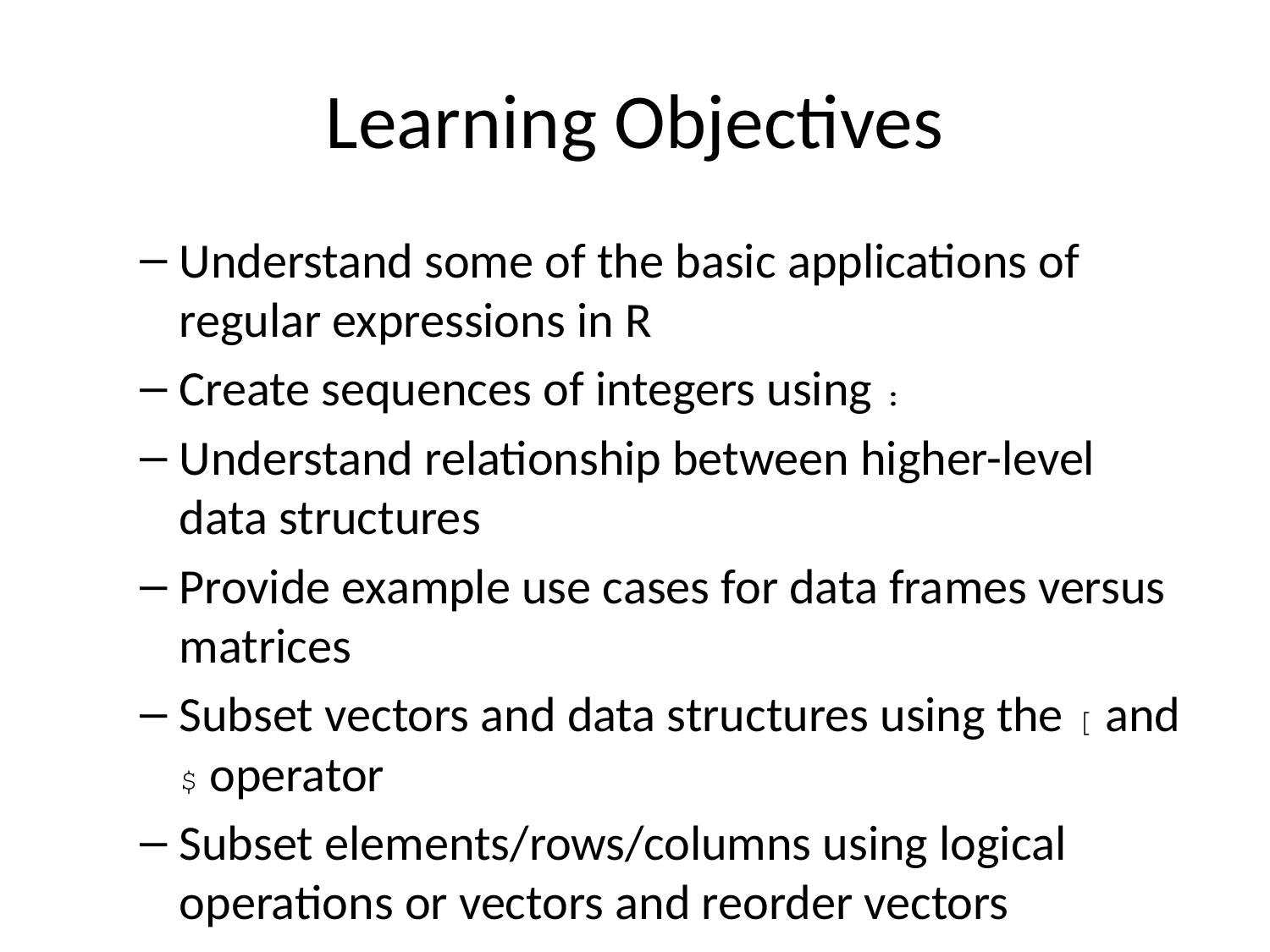

# Learning Objectives
Understand some of the basic applications of regular expressions in R
Create sequences of integers using :
Understand relationship between higher-level data structures
Provide example use cases for data frames versus matrices
Subset vectors and data structures using the [ and $ operator
Subset elements/rows/columns using logical operations or vectors and reorder vectors